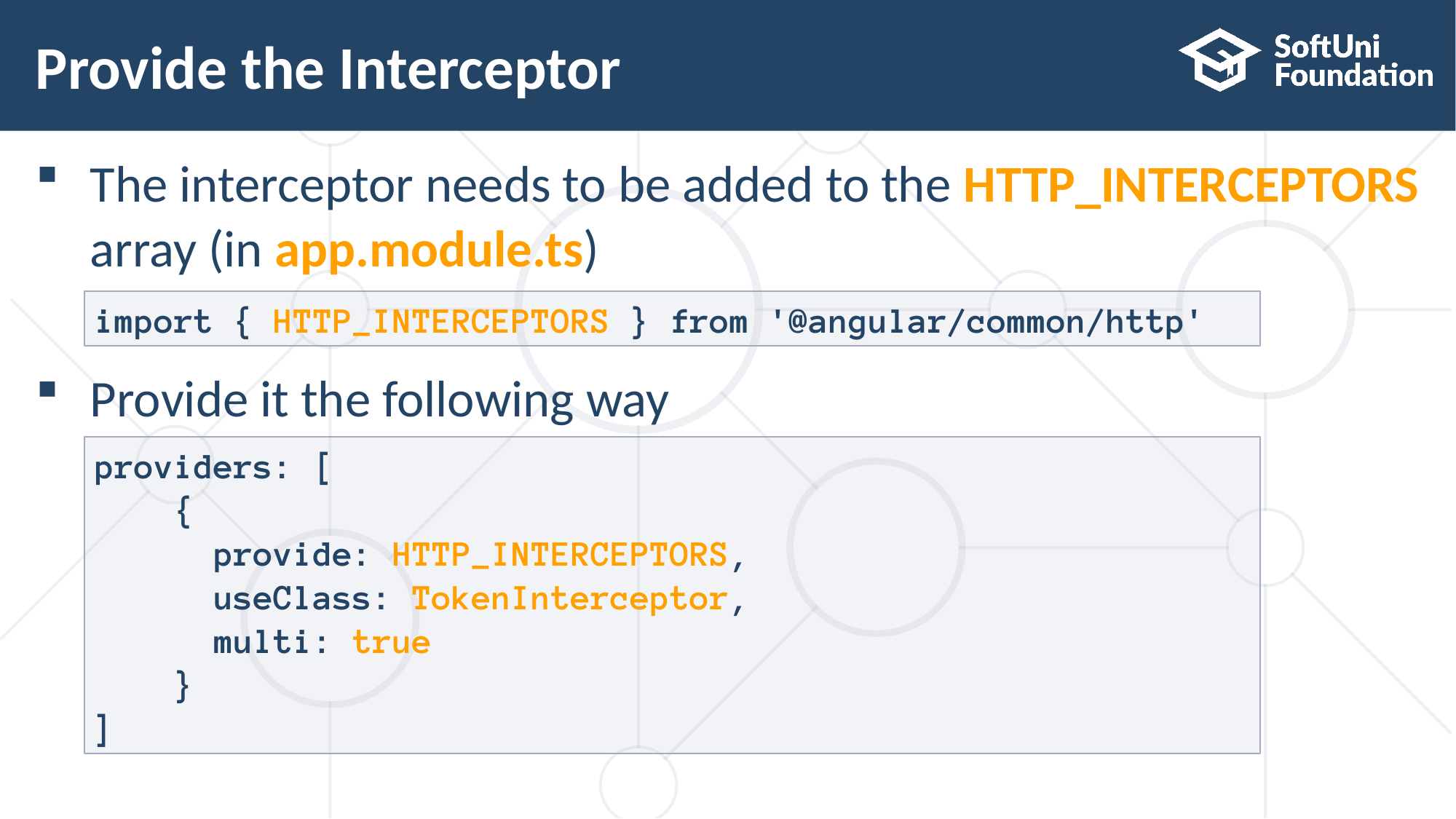

# Provide the Interceptor
The interceptor needs to be added to the HTTP_INTERCEPTORS array (in app.module.ts)
Provide it the following way
import { HTTP_INTERCEPTORS } from '@angular/common/http'
providers: [
    {
      provide: HTTP_INTERCEPTORS,
      useClass: TokenInterceptor,
      multi: true
    }
]
19